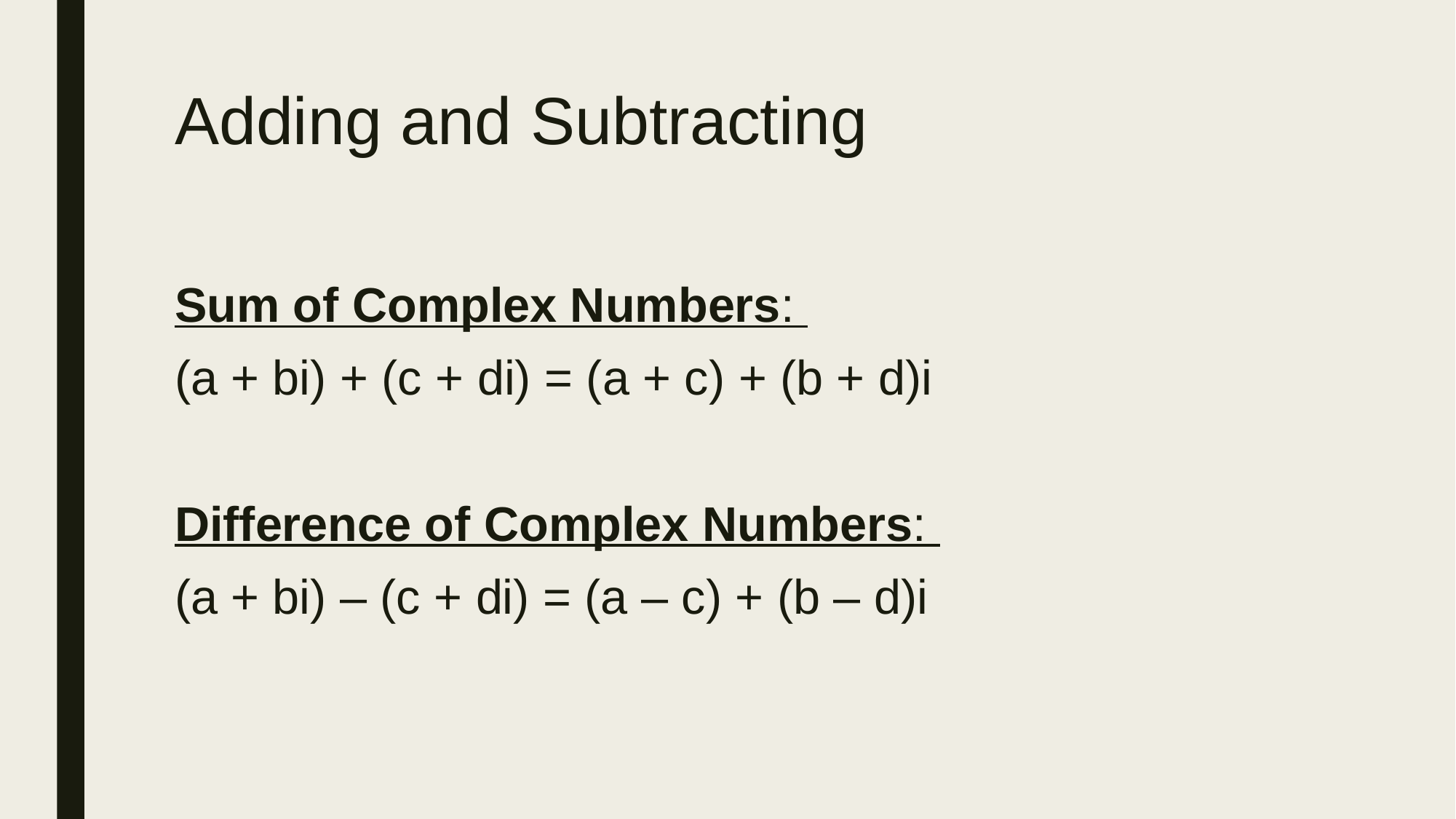

# Adding and Subtracting
Sum of Complex Numbers:
(a + bi) + (c + di) = (a + c) + (b + d)i

Difference of Complex Numbers:
(a + bi) – (c + di) = (a – c) + (b – d)i